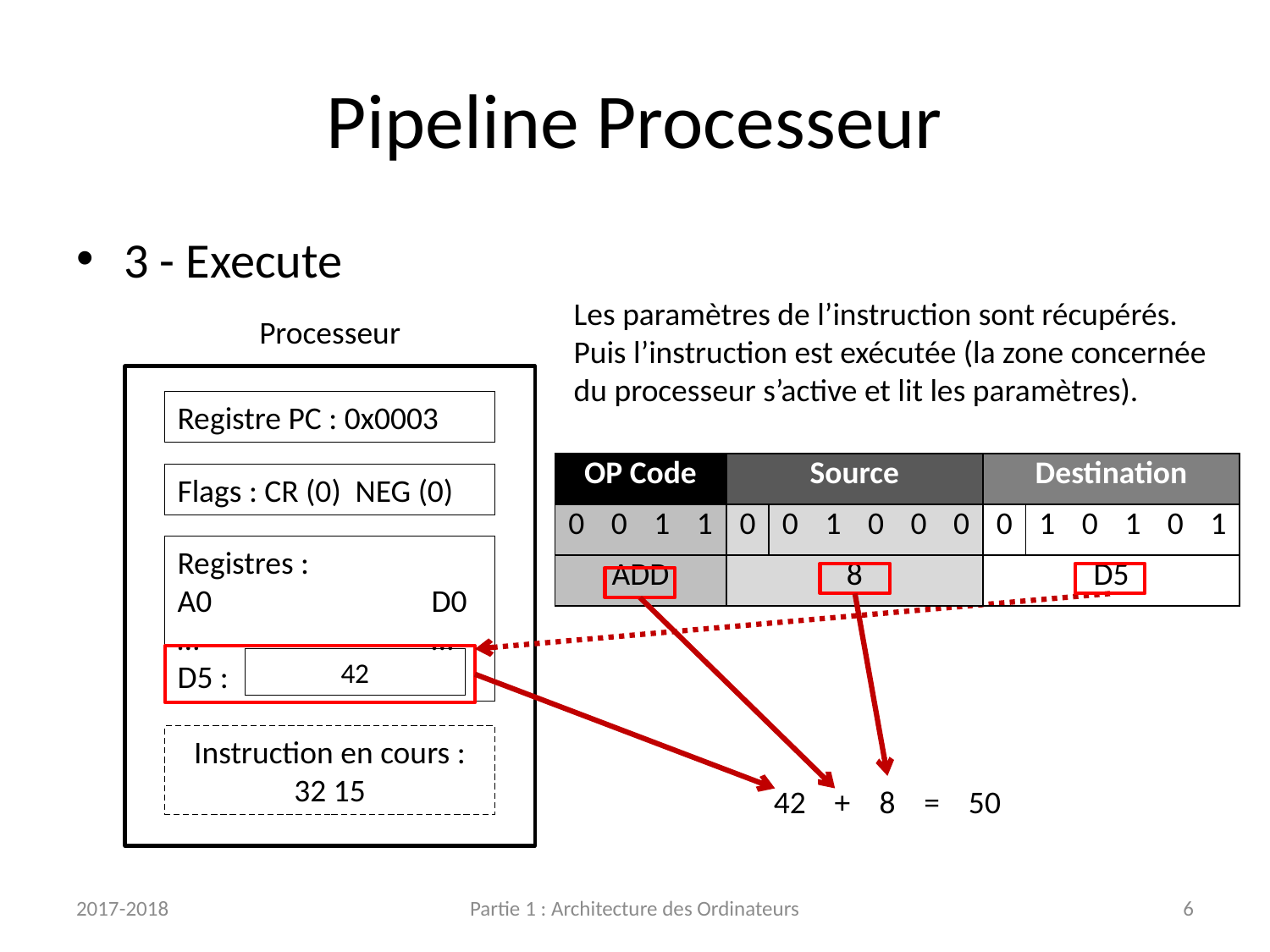

# Pipeline Processeur
3 - Execute
Les paramètres de l’instruction sont récupérés.
Puis l’instruction est exécutée (la zone concernée du processeur s’active et lit les paramètres).
Processeur

Registre PC : 0x0003
| OP Code |  |  |  | Source |  |  |  |  |  | Destination |  |  |  |  |  |
| --- | --- | --- | --- | --- | --- | --- | --- | --- | --- | --- | --- | --- | --- | --- | --- |
| 0 | 0 | 1 | 1 | 0 | 0 | 1 | 0 | 0 | 0 | 0 | 1 | 0 | 1 | 0 | 1 |
| ADD |  |  |  | 8 |  |  |  |  |  | D5 |  |  |  |  |  |
Flags : CR (0)  NEG (0)
Registres :
A0		D0
…		…
D5 :

42
Instruction en cours :
32 15
42    +    8    =    50
2017-2018
Partie 1 : Architecture des Ordinateurs
6